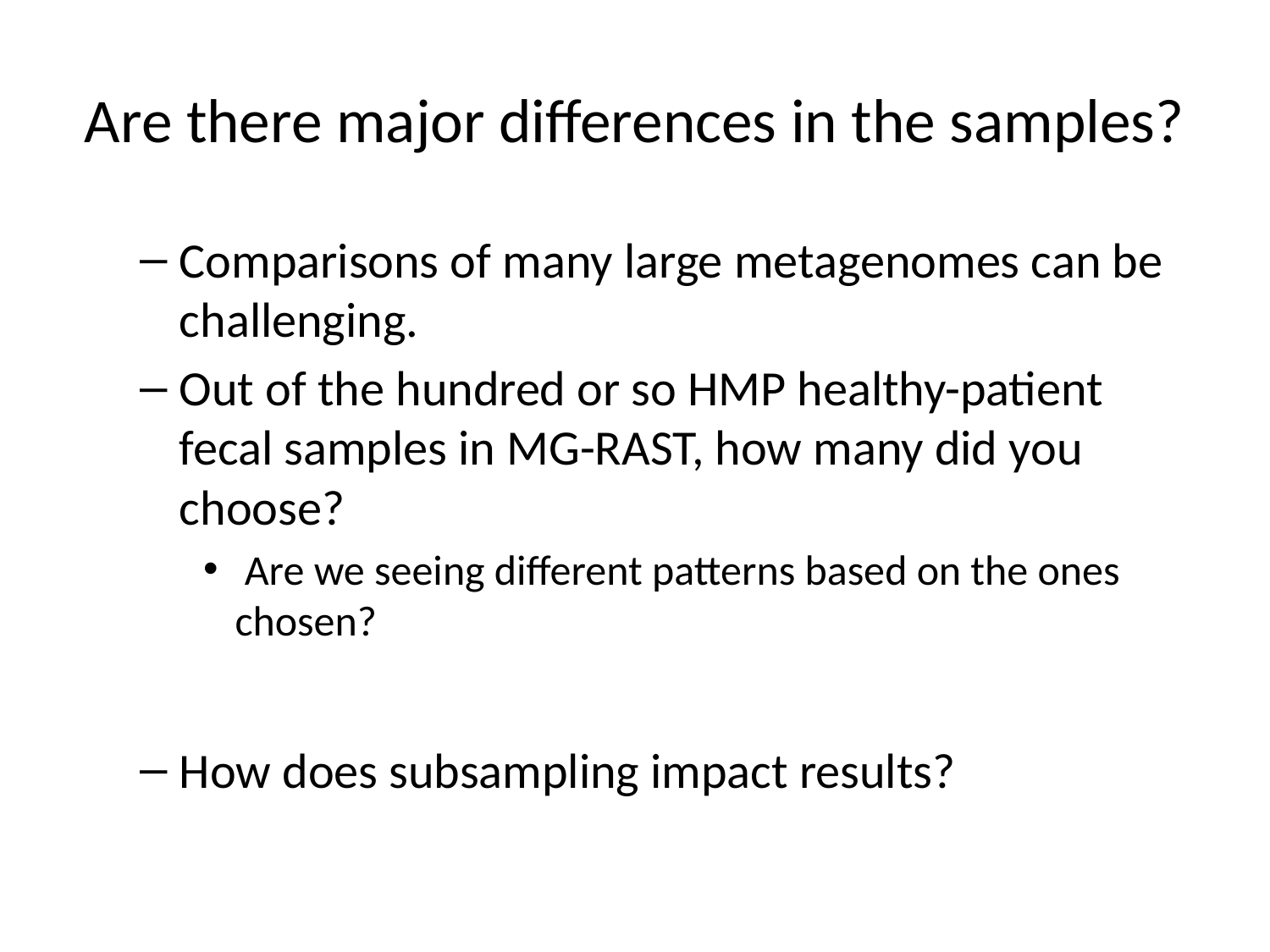

# Are there major differences in the samples?
Comparisons of many large metagenomes can be challenging.
Out of the hundred or so HMP healthy-patient fecal samples in MG-RAST, how many did you choose?
 Are we seeing different patterns based on the ones chosen?

How does subsampling impact results?